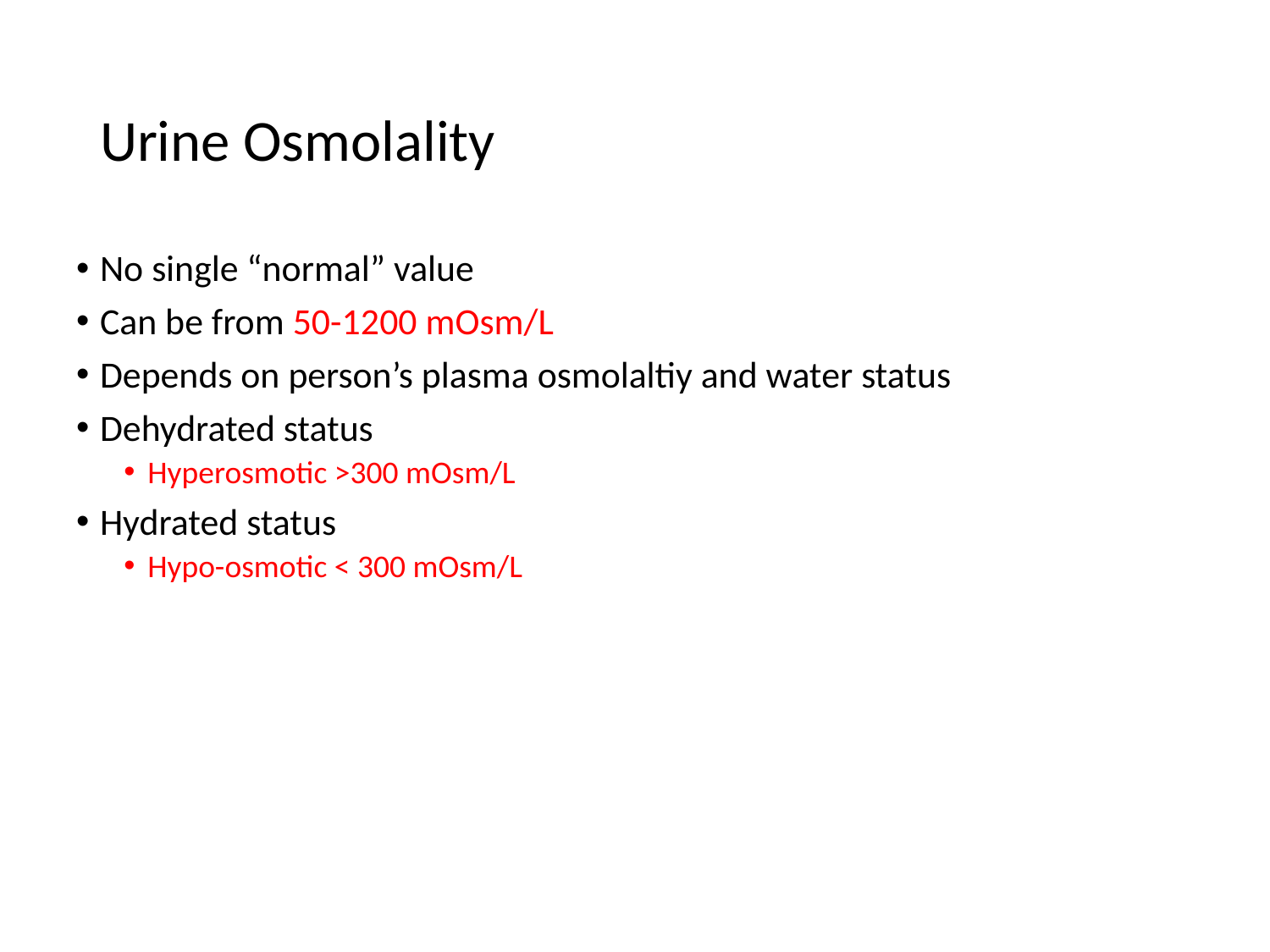

# Urine Osmolality
No single “normal” value
Can be from 50-1200 mOsm/L
Depends on person’s plasma osmolaltiy and water status
Dehydrated status
Hyperosmotic >300 mOsm/L
Hydrated status
Hypo-osmotic < 300 mOsm/L